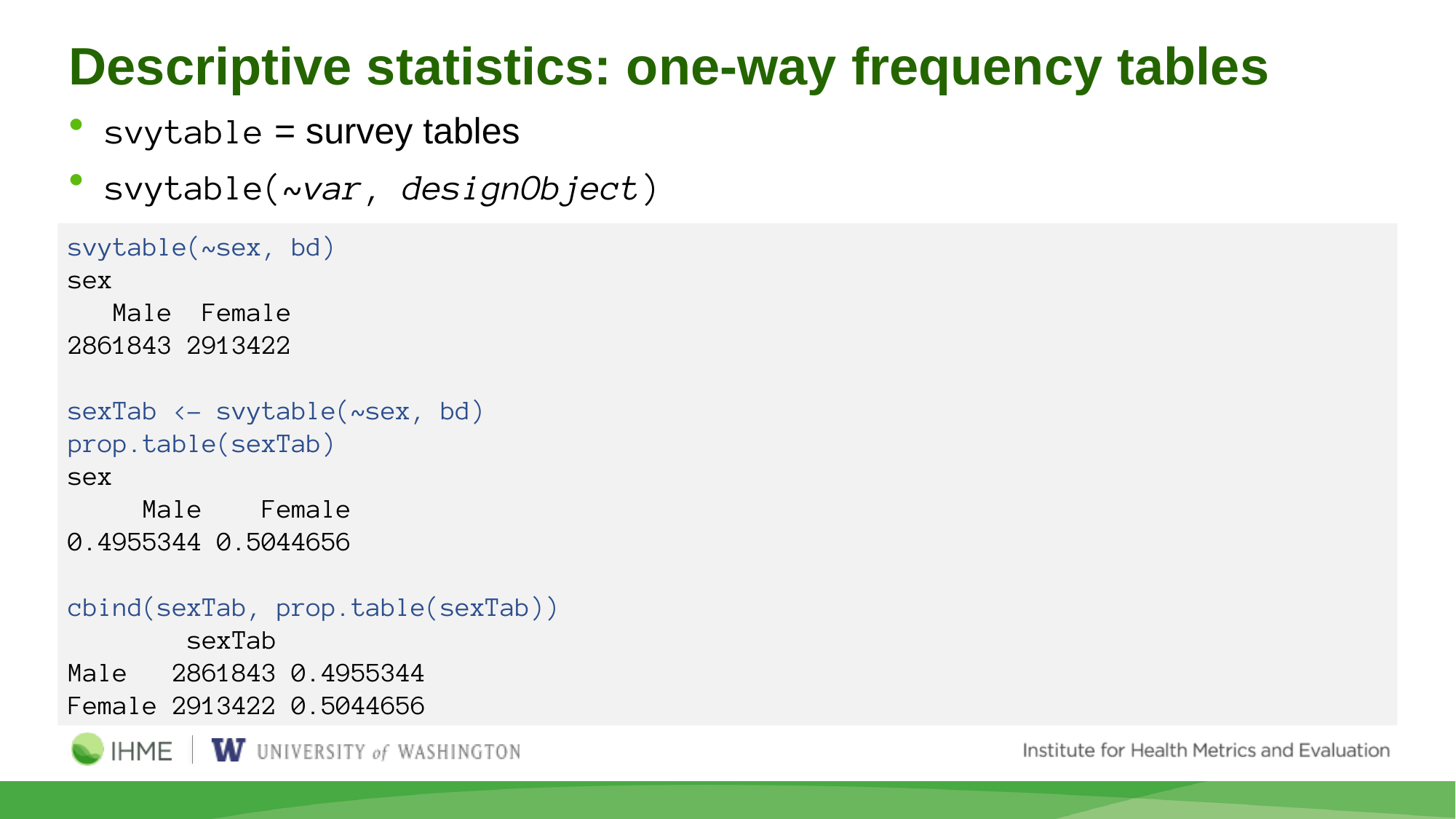

# Descriptive statistics: one-way frequency tables
svytable = survey tables
svytable(~var, designObject)
svytable(~sex, bd)
sex
   Male  Female
2861843 2913422

sexTab <- svytable(~sex, bd)
prop.table(sexTab)
sex
     Male    Female
0.4955344 0.5044656

cbind(sexTab, prop.table(sexTab))
        sexTab
Male   2861843 0.4955344
Female 2913422 0.5044656